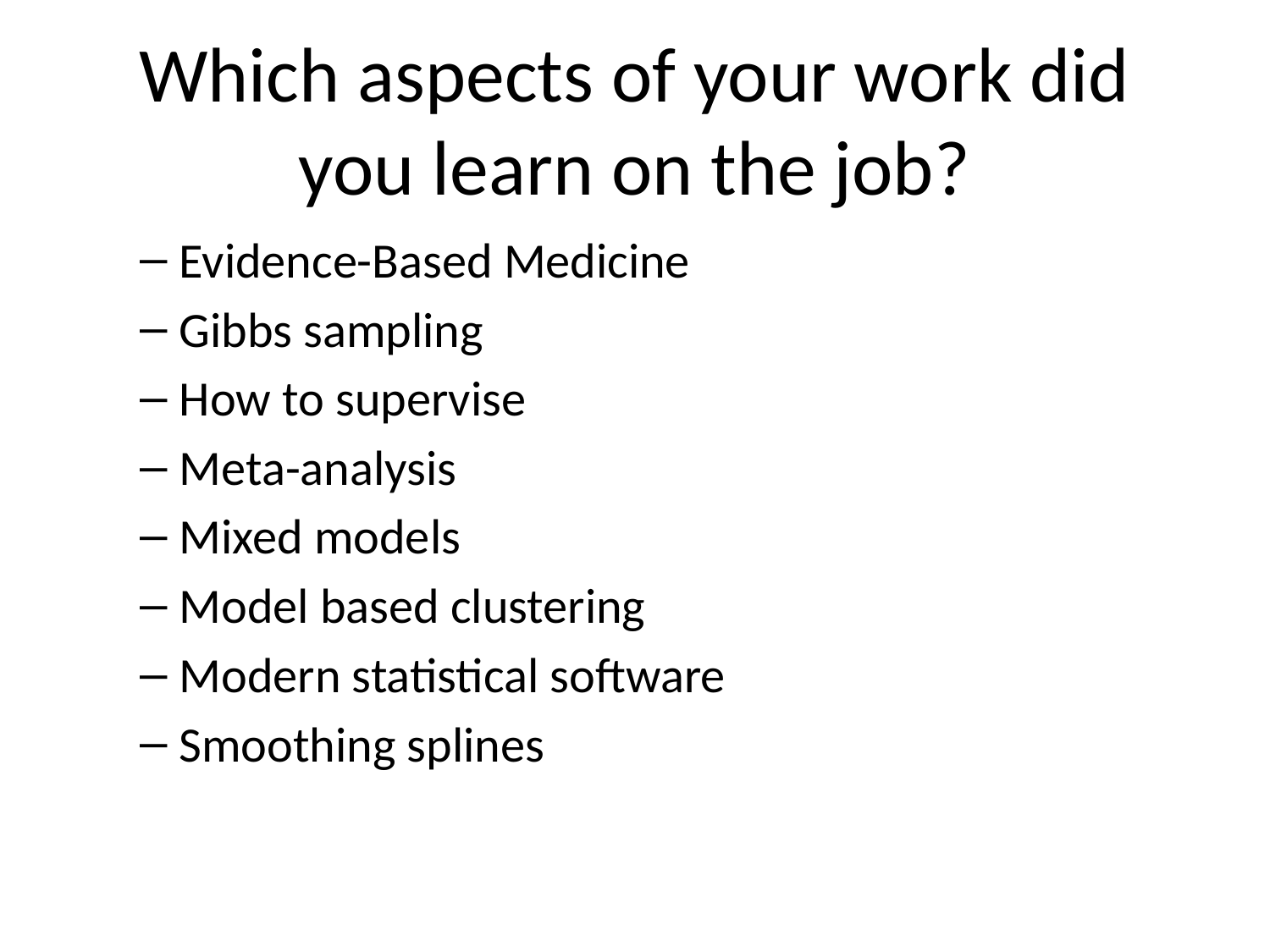

# Which aspects of your work did you learn on the job?
Evidence-Based Medicine
Gibbs sampling
How to supervise
Meta-analysis
Mixed models
Model based clustering
Modern statistical software
Smoothing splines